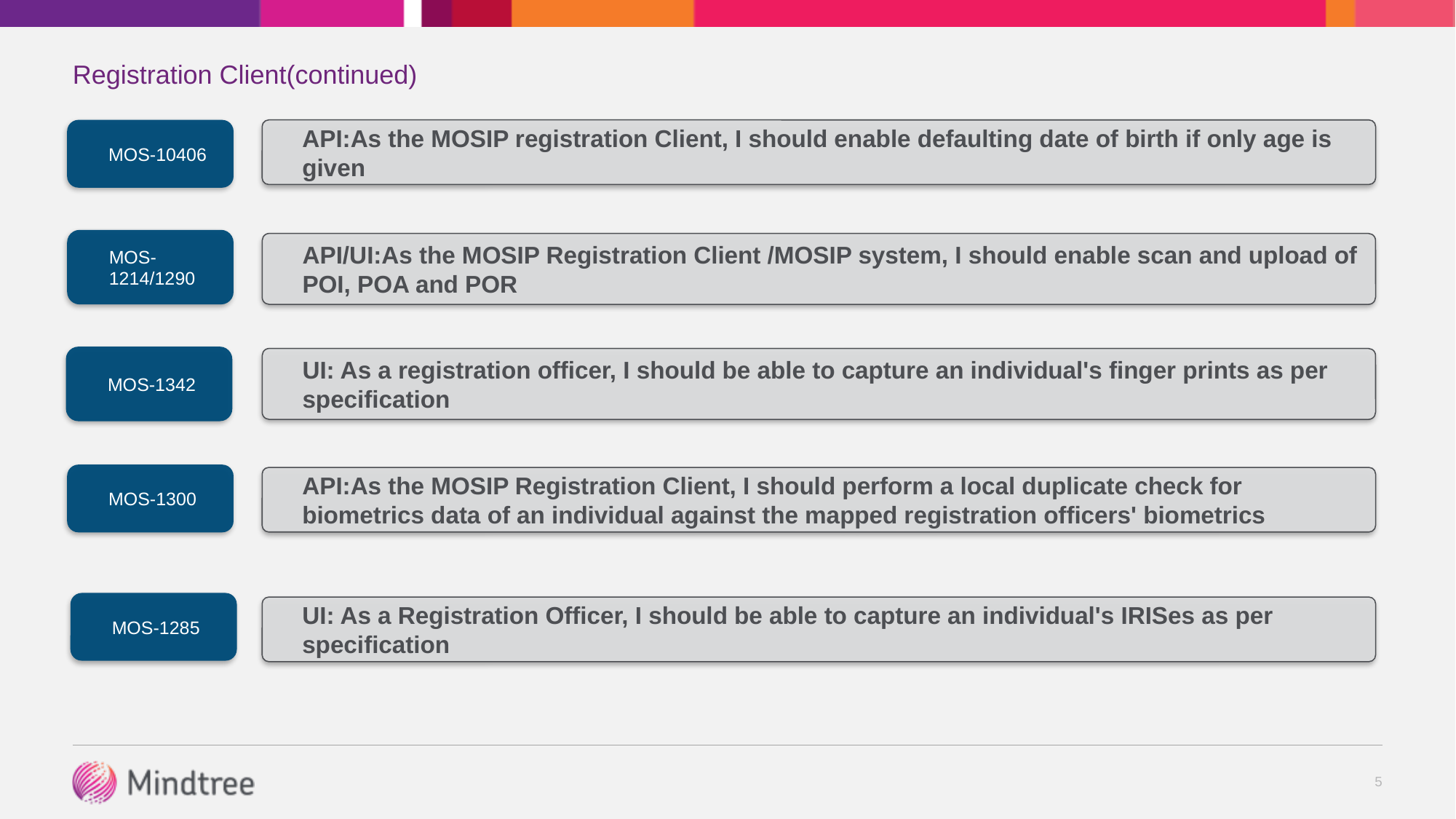

# Registration Client(continued)
MOS-10406
API:As the MOSIP registration Client, I should enable defaulting date of birth if only age is given
MOS-1214/1290
API/UI:As the MOSIP Registration Client /MOSIP system, I should enable scan and upload of POI, POA and POR
MOS-1342
UI: As a registration officer, I should be able to capture an individual's finger prints as per specification
MOS-1300
API:As the MOSIP Registration Client, I should perform a local duplicate check for biometrics data of an individual against the mapped registration officers' biometrics
MOS-1285
UI: As a Registration Officer, I should be able to capture an individual's IRISes as per specification
5